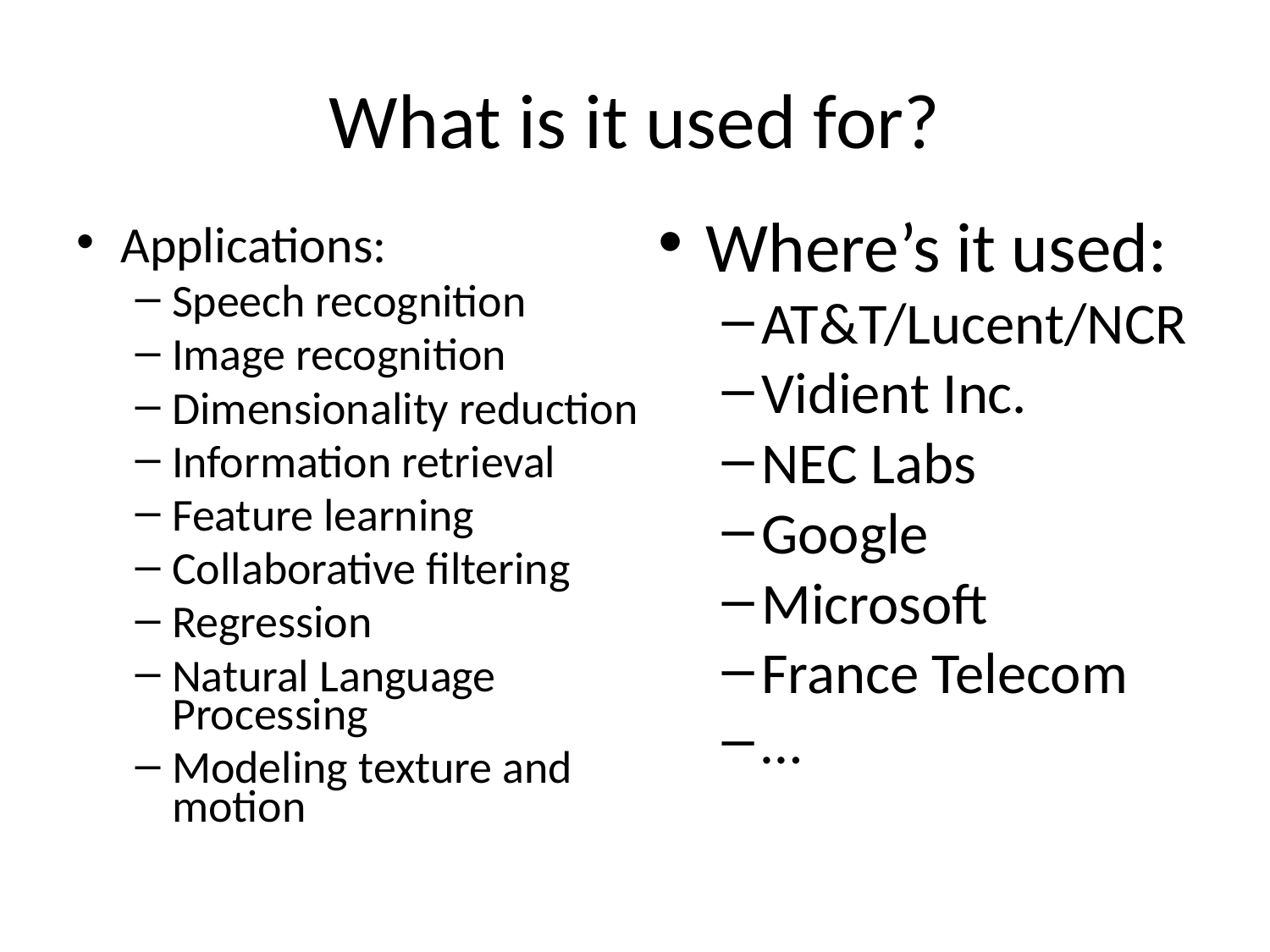

# What is it used for?
Where’s it used:
AT&T/Lucent/NCR
Vidient Inc.
NEC Labs
Google
Microsoft
France Telecom
…

Applications:
Speech recognition
Image recognition
Dimensionality reduction
Information retrieval
Feature learning
Collaborative filtering
Regression
Natural Language Processing
Modeling texture and motion